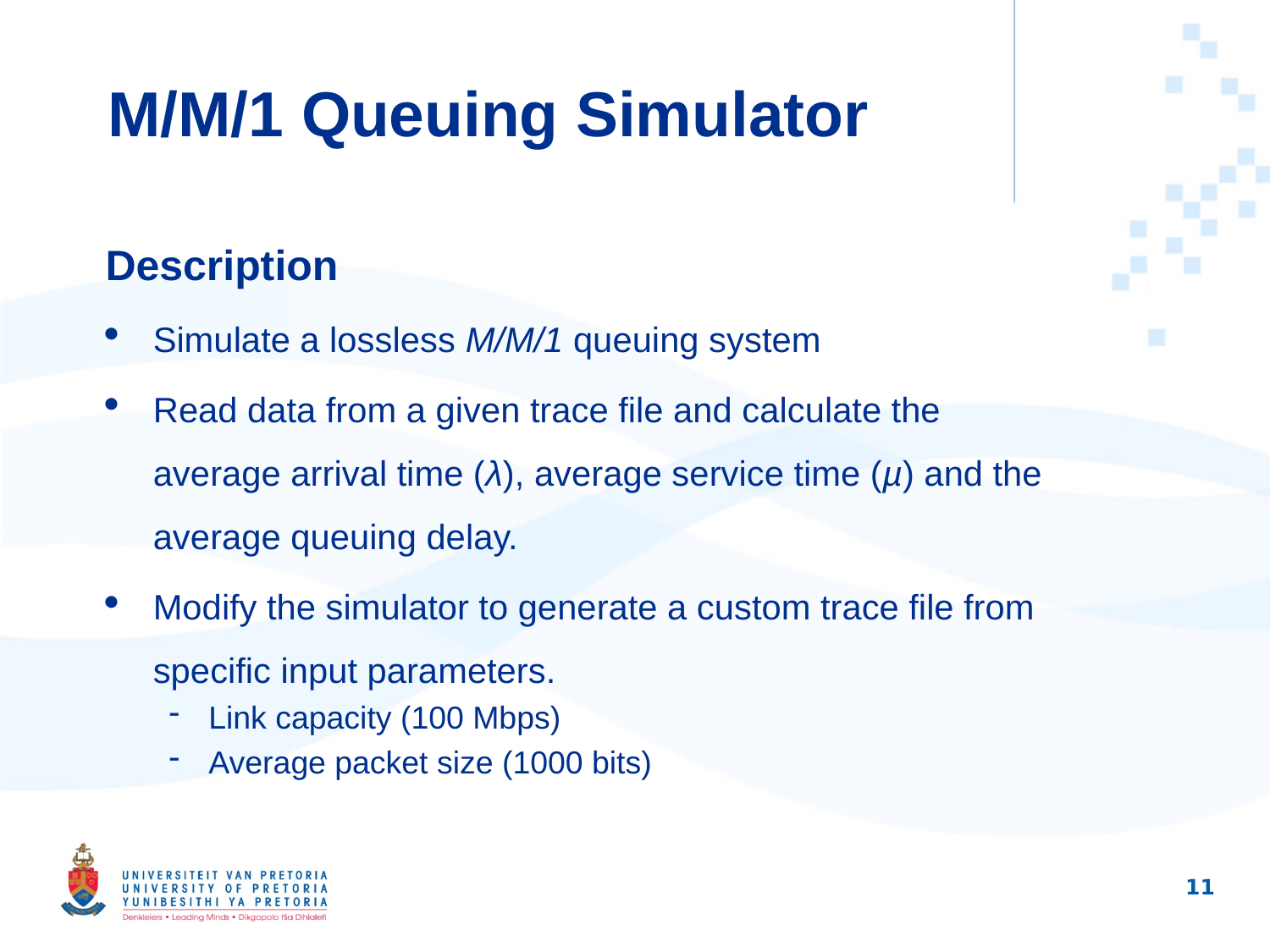

M/M/1 Queuing Simulator
Description
Simulate a lossless M/M/1 queuing system
Read data from a given trace file and calculate the average arrival time (λ), average service time (µ) and the average queuing delay.
Modify the simulator to generate a custom trace file from specific input parameters.
Link capacity (100 Mbps)
Average packet size (1000 bits)

11